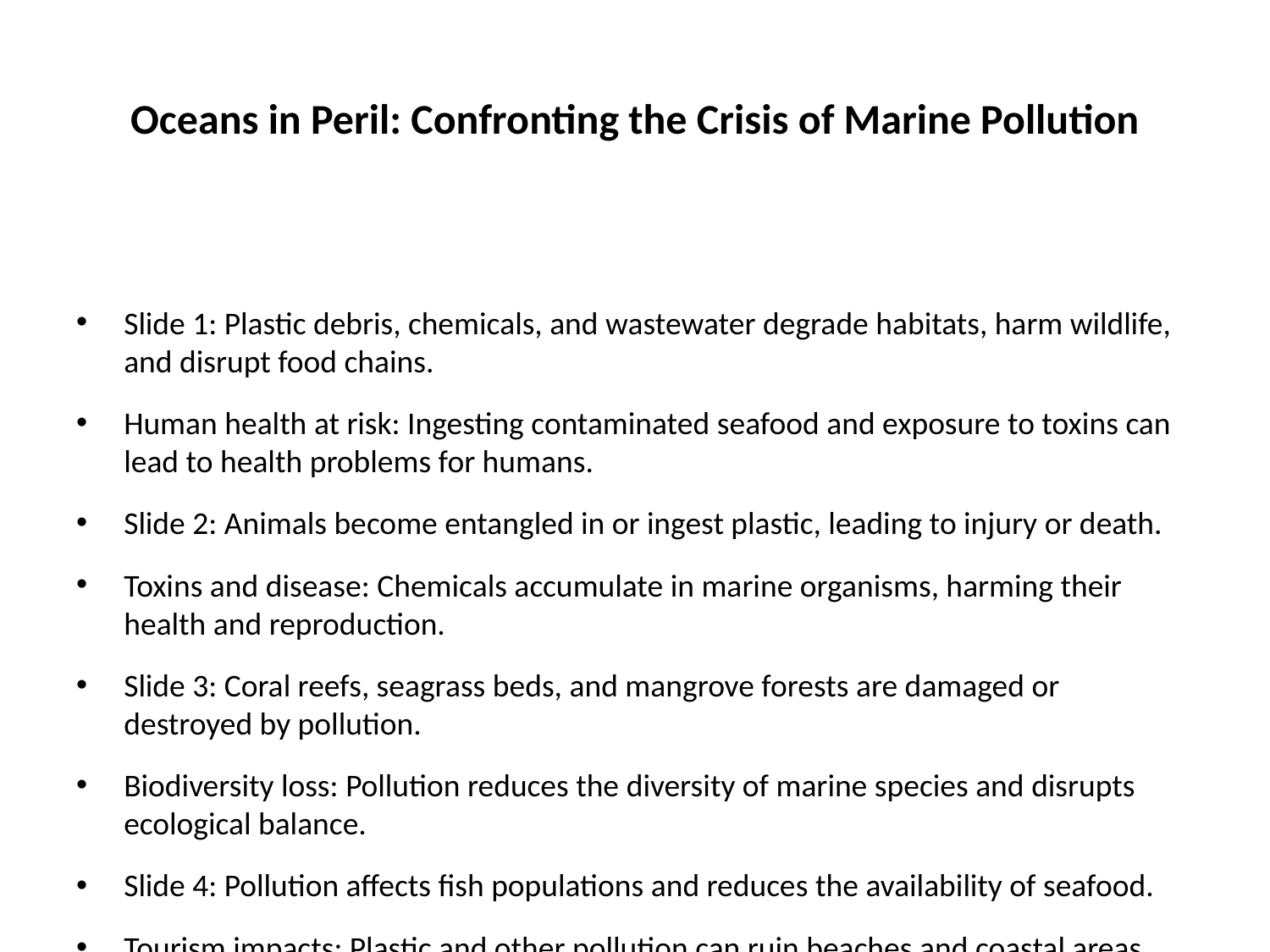

# Oceans in Peril: Confronting the Crisis of Marine Pollution

Slide 1: Plastic debris, chemicals, and wastewater degrade habitats, harm wildlife, and disrupt food chains.
Human health at risk: Ingesting contaminated seafood and exposure to toxins can lead to health problems for humans.
Slide 2: Animals become entangled in or ingest plastic, leading to injury or death.
Toxins and disease: Chemicals accumulate in marine organisms, harming their health and reproduction.
Slide 3: Coral reefs, seagrass beds, and mangrove forests are damaged or destroyed by pollution.
Biodiversity loss: Pollution reduces the diversity of marine species and disrupts ecological balance.
Slide 4: Pollution affects fish populations and reduces the availability of seafood.
Tourism impacts: Plastic and other pollution can ruin beaches and coastal areas, hurting tourism revenue.
Slide 5: Reduce singleuse plastics and find sustainable alternatives.
Improve waste management: Implement effective waste collection and disposal systems to prevent pollution from entering the ocean.
Support clean energy: Transition to renewable energy sources to reduce greenhouse gas emissions and ocean acidification.
Slide 6: Establish international agreements to regulate waste disposal and protect marine ecosystems.
Information sharing: Promote research and collaboration to share knowledge and best practices.
Slide 7: Raise awareness of the impacts of marine pollution and encourage responsible behavior.
School programs: Integrate marine conservation into school curricula to foster a lifelong commitment to protecting the oceans.
Slide 8: Organize regular cleanups to remove plastic and other debris from beaches.
Advocate for change: Contact lawmakers and support policies that protect marine environments.